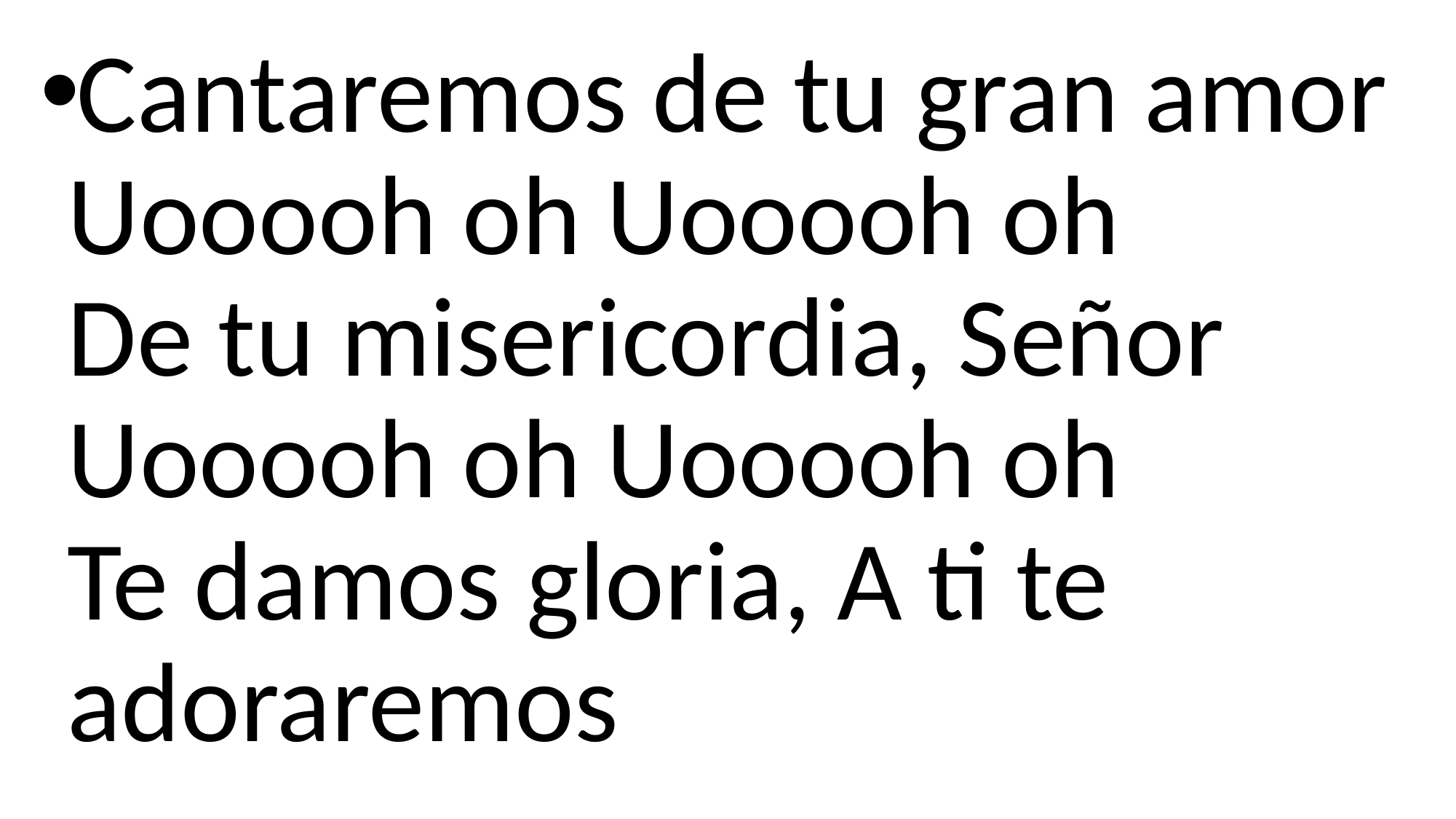

Cantaremos de tu gran amor Uooooh oh Uooooh oh
De tu misericordia, Señor Uooooh oh Uooooh oh
Te damos gloria, A ti te adoraremos